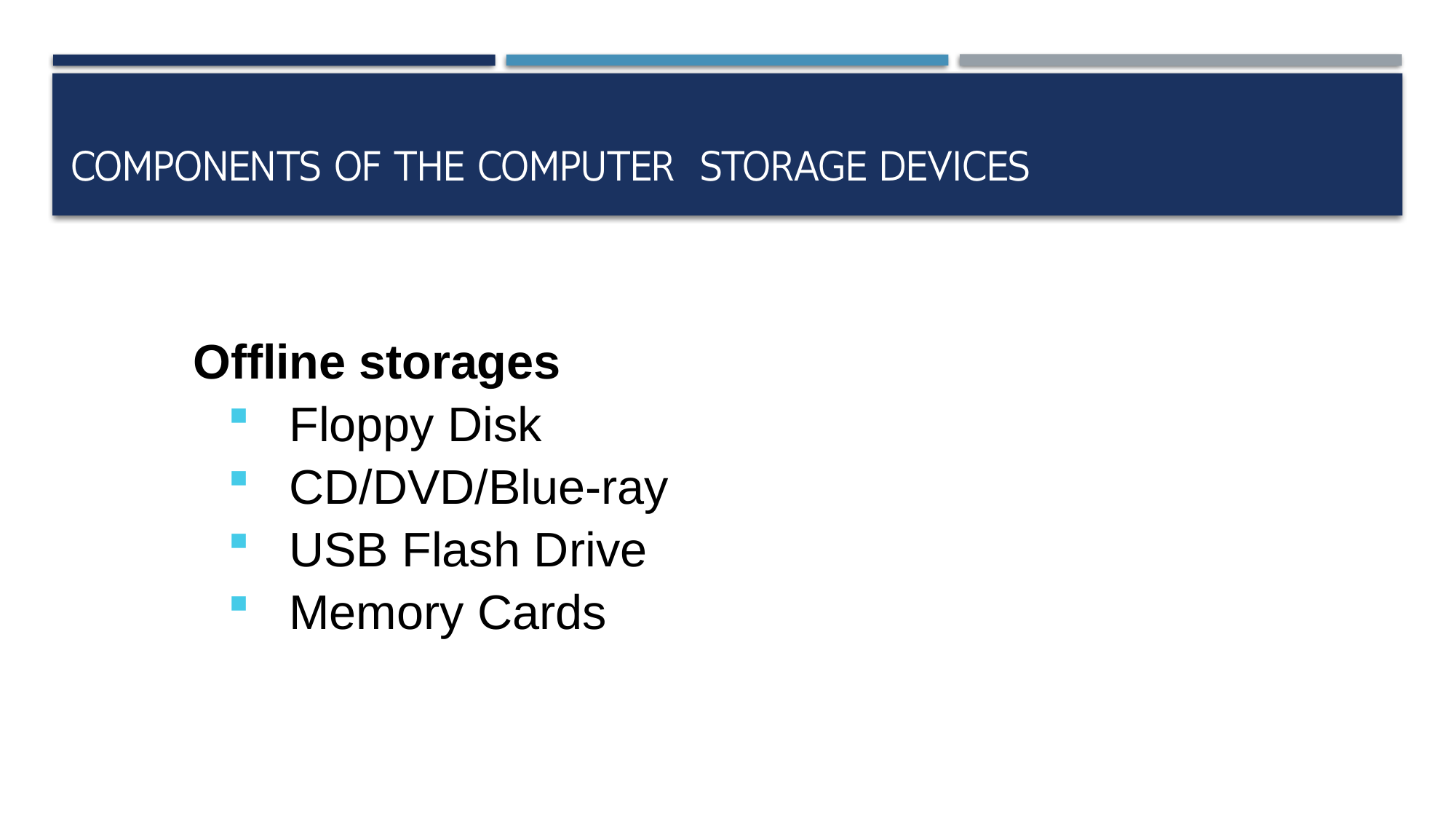

# Components of the Computer  Storage Devices
Offline storages
Floppy Disk
CD/DVD/Blue-ray
USB Flash Drive
Memory Cards